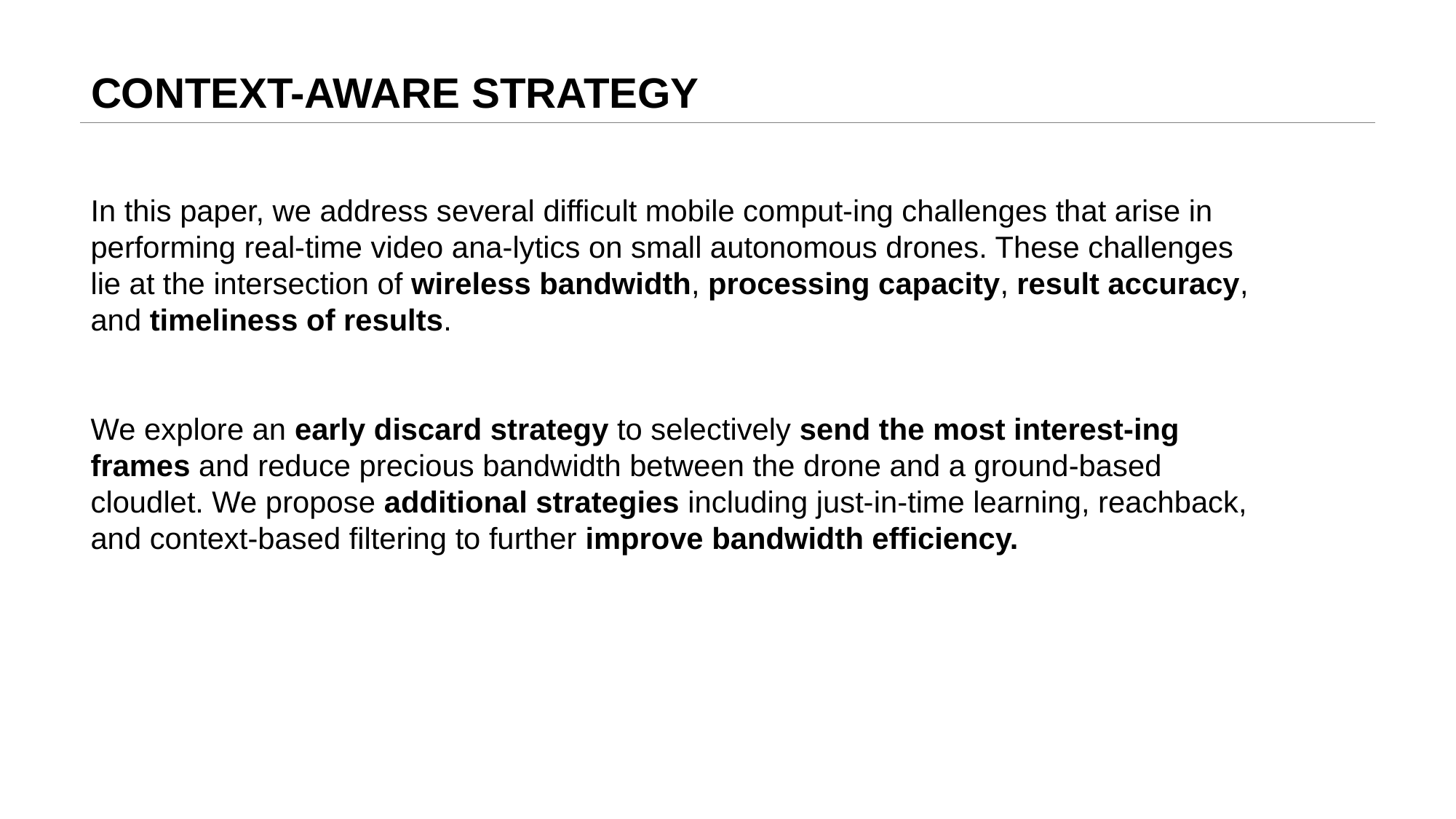

# CONTEXT-AWARE STRATEGY
In this paper, we address several difficult mobile comput-ing challenges that arise in performing real-time video ana-lytics on small autonomous drones. These challenges lie at the intersection of wireless bandwidth, processing capacity, result accuracy, and timeliness of results.

We explore an early discard strategy to selectively send the most interest-ing frames and reduce precious bandwidth between the drone and a ground-based cloudlet. We propose additional strategies including just-in-time learning, reachback, and context-based filtering to further improve bandwidth efficiency.